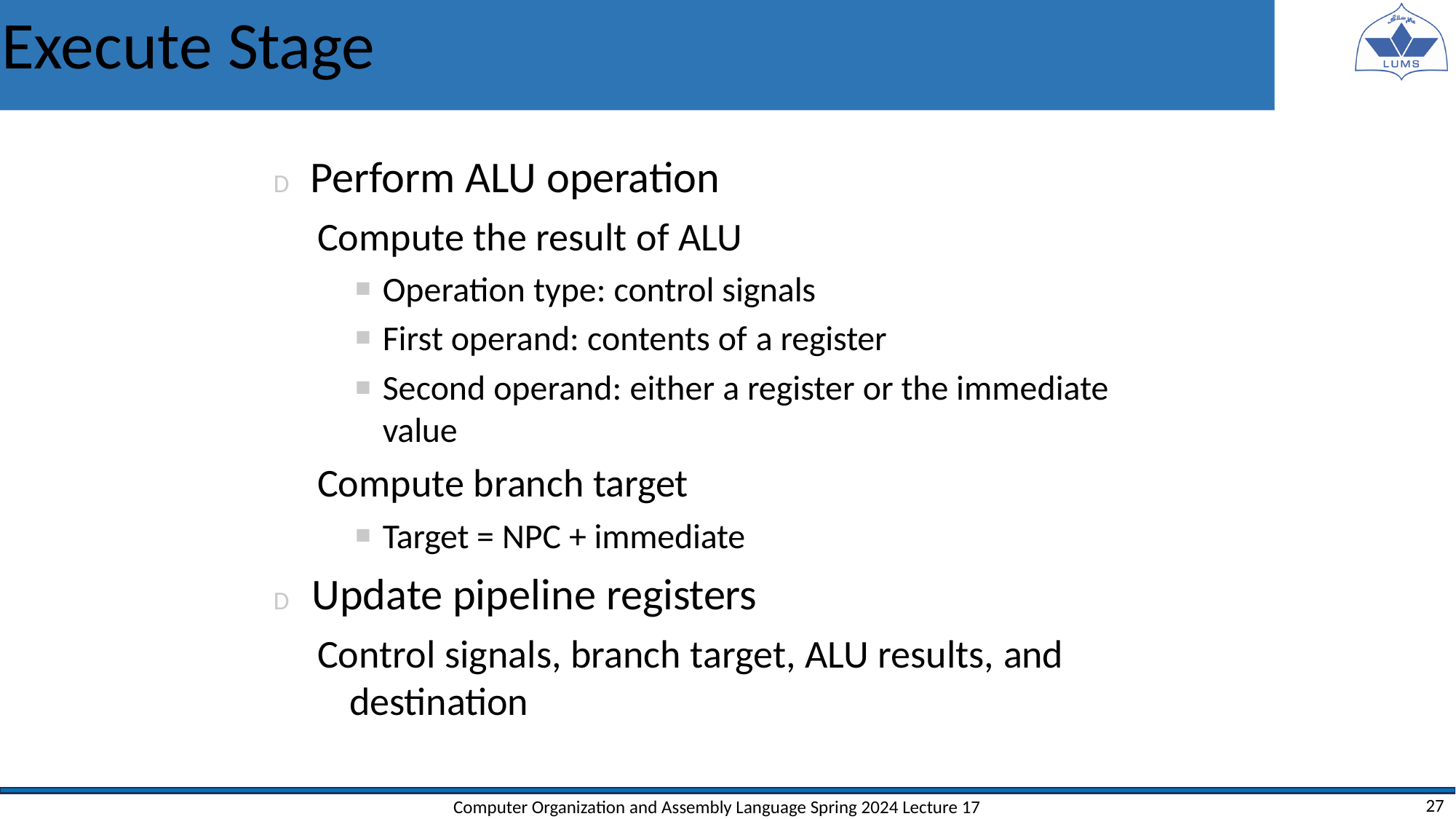

# Execute Stage
D Perform ALU operation
Compute the result of ALU
Operation type: control signals
First operand: contents of a register
Second operand: either a register or the immediate value
Compute branch target
Target = NPC + immediate
D Update pipeline registers
Control signals, branch target, ALU results, and destination
Computer Organization and Assembly Language Spring 2024 Lecture 17
27